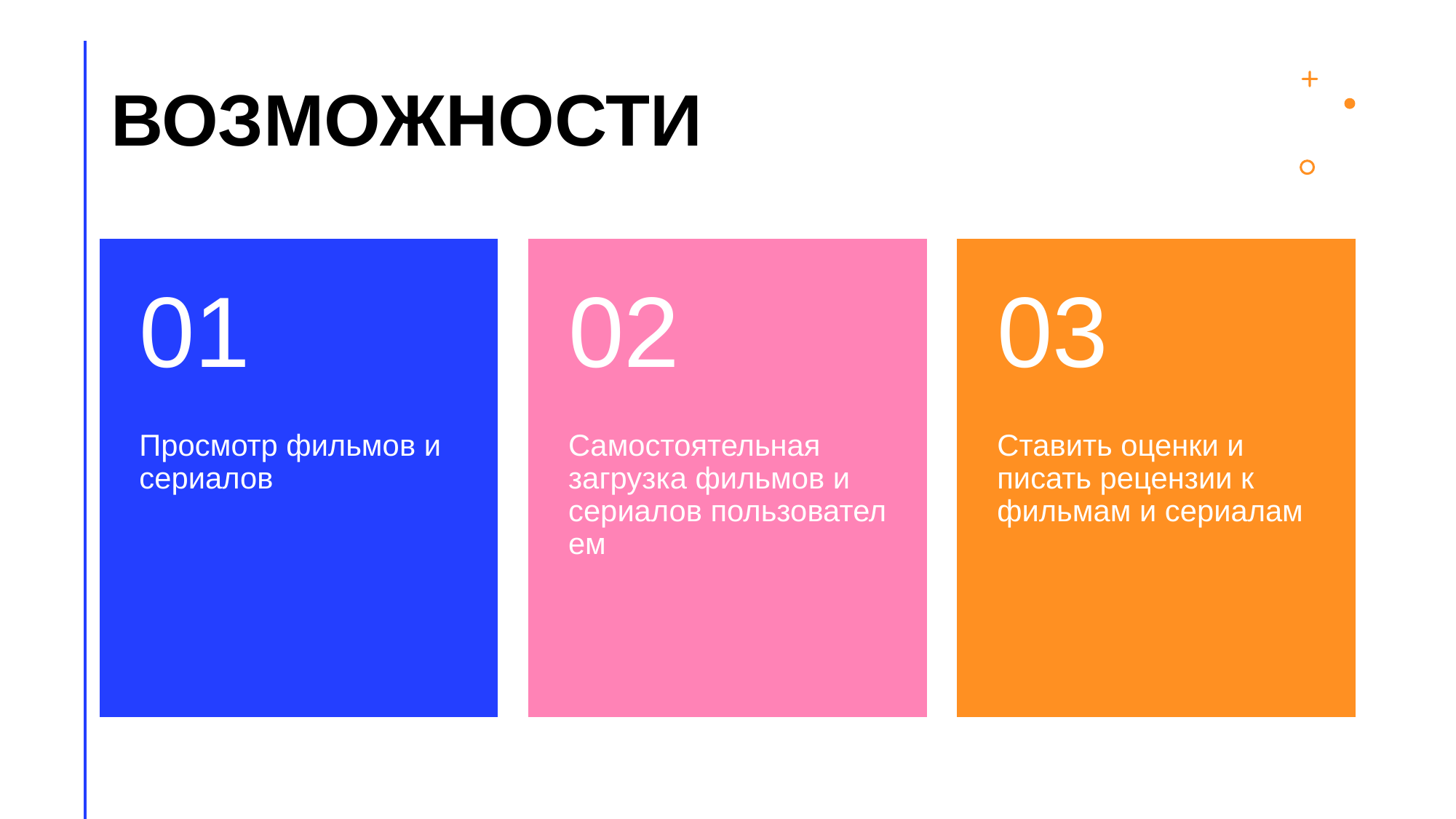

# Возможности

Просмотр фильмов и сериалов
01
Самостоятельная загрузка фильмов и сериалов пользователем
02
Ставить оценки и писать рецензии к фильмам и сериалам
03